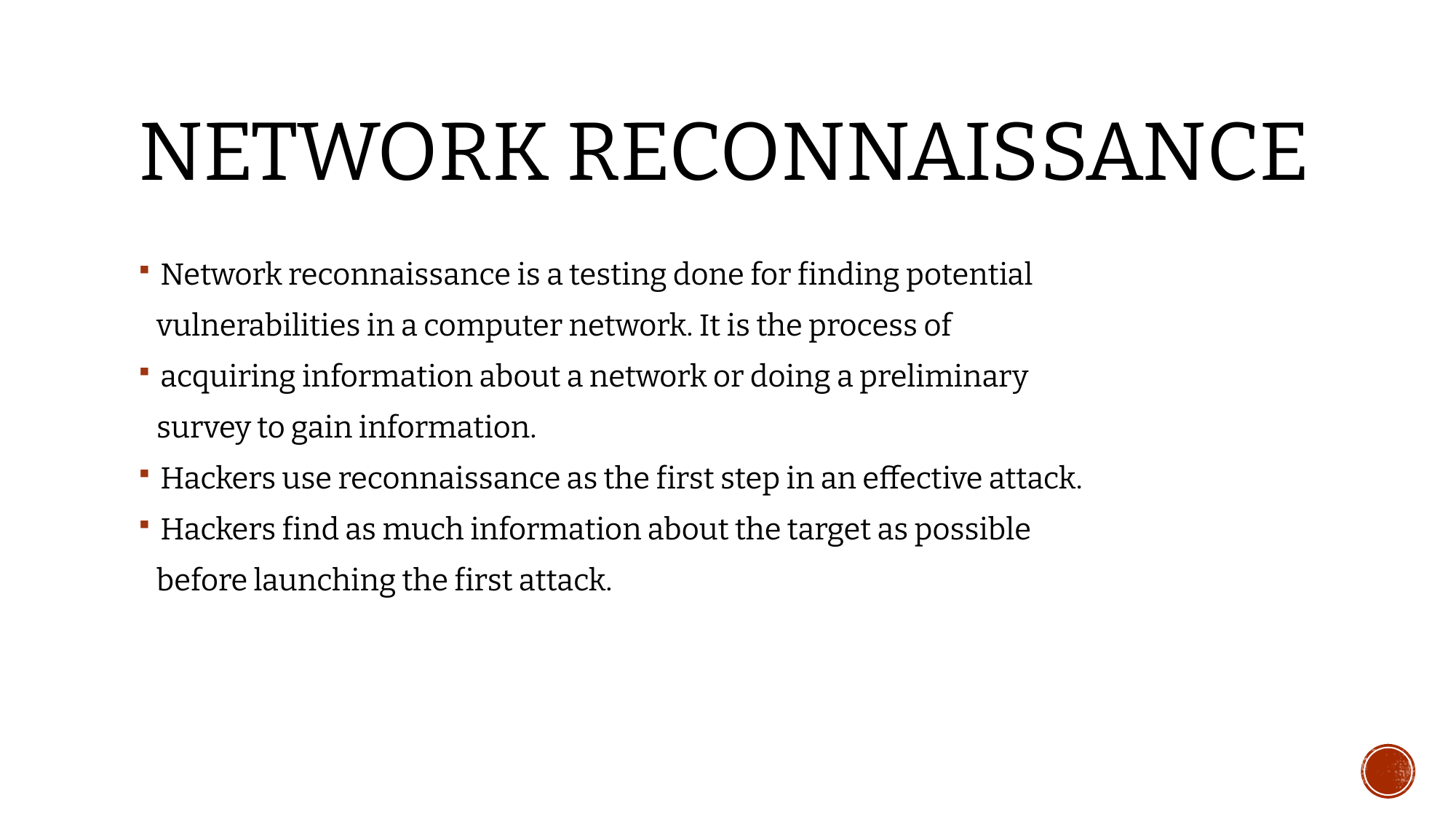

# NETWORK RECONNAISSANCE
Network reconnaissance is a testing done for finding potential
   vulnerabilities in a computer network. It is the process of
acquiring information about a network or doing a preliminary
   survey to gain information.
Hackers use reconnaissance as the first step in an effective attack.
Hackers find as much information about the target as possible
   before launching the first attack.